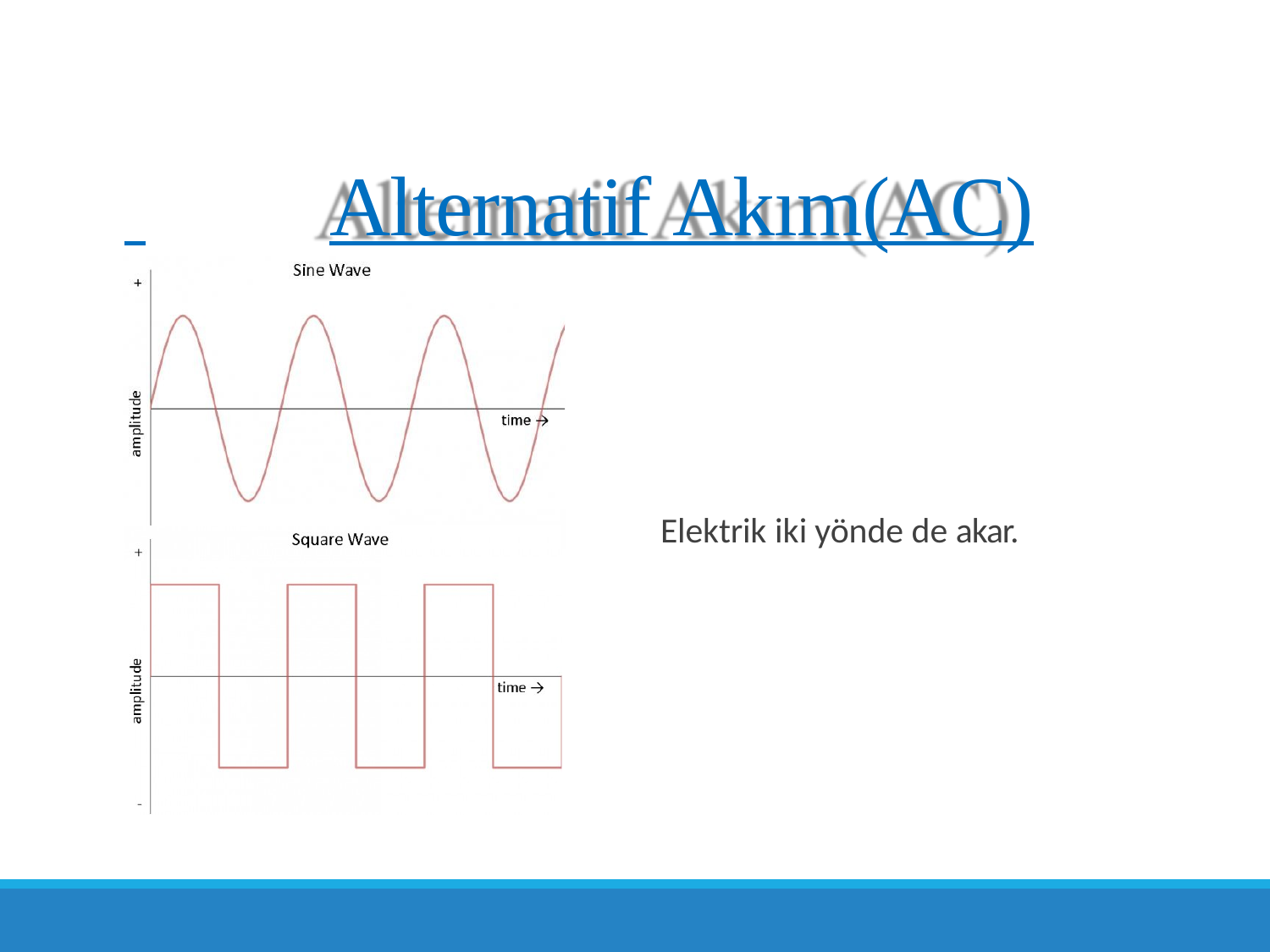

# Alternatif Akım(AC)

Elektrik iki yönde de akar.